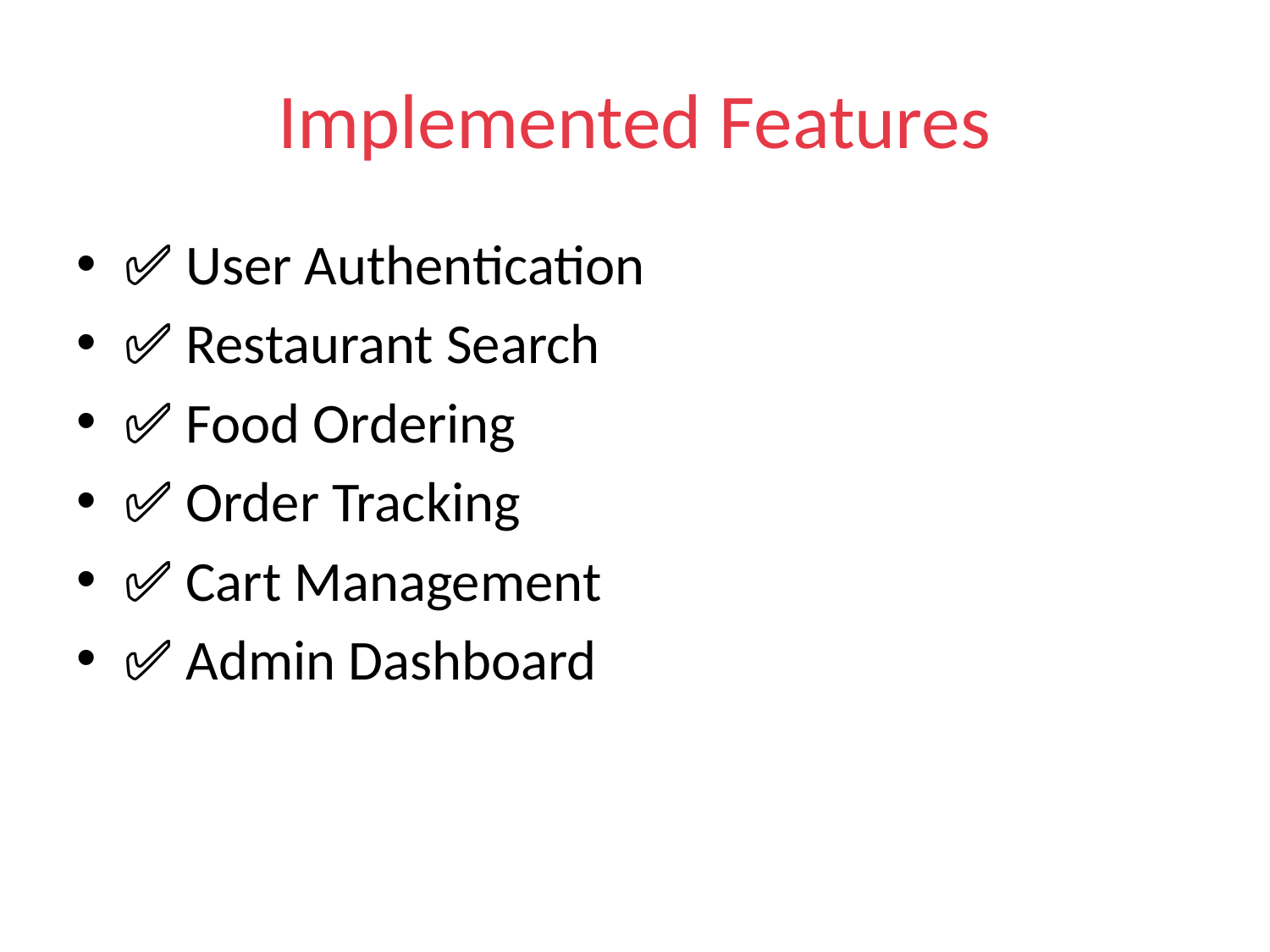

# Implemented Features
✅ User Authentication
✅ Restaurant Search
✅ Food Ordering
✅ Order Tracking
✅ Cart Management
✅ Admin Dashboard